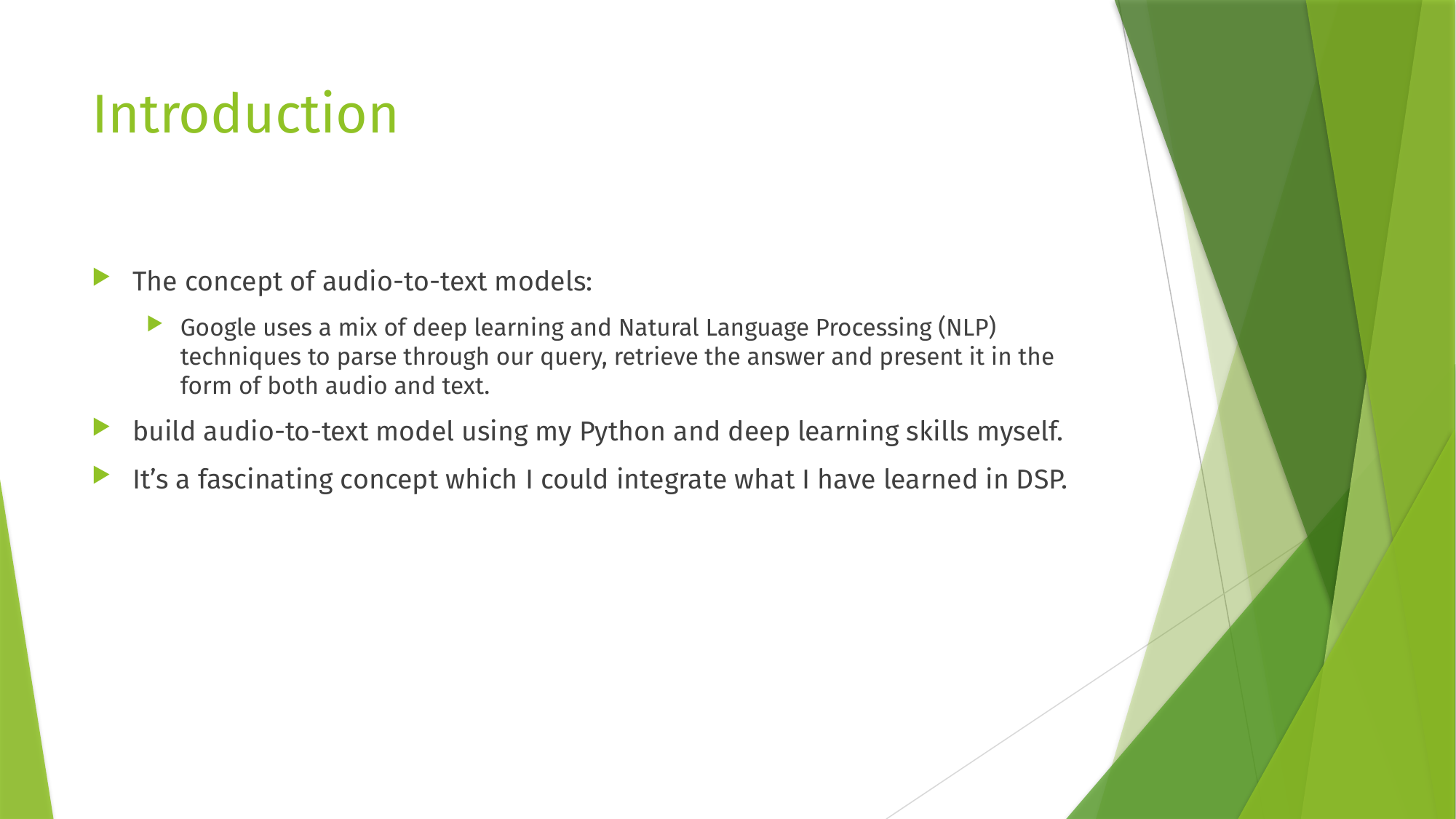

# Introduction
The concept of audio-to-text models:
Google uses a mix of deep learning and Natural Language Processing (NLP) techniques to parse through our query, retrieve the answer and present it in the form of both audio and text.
build audio-to-text model using my Python and deep learning skills myself.
It’s a fascinating concept which I could integrate what I have learned in DSP.